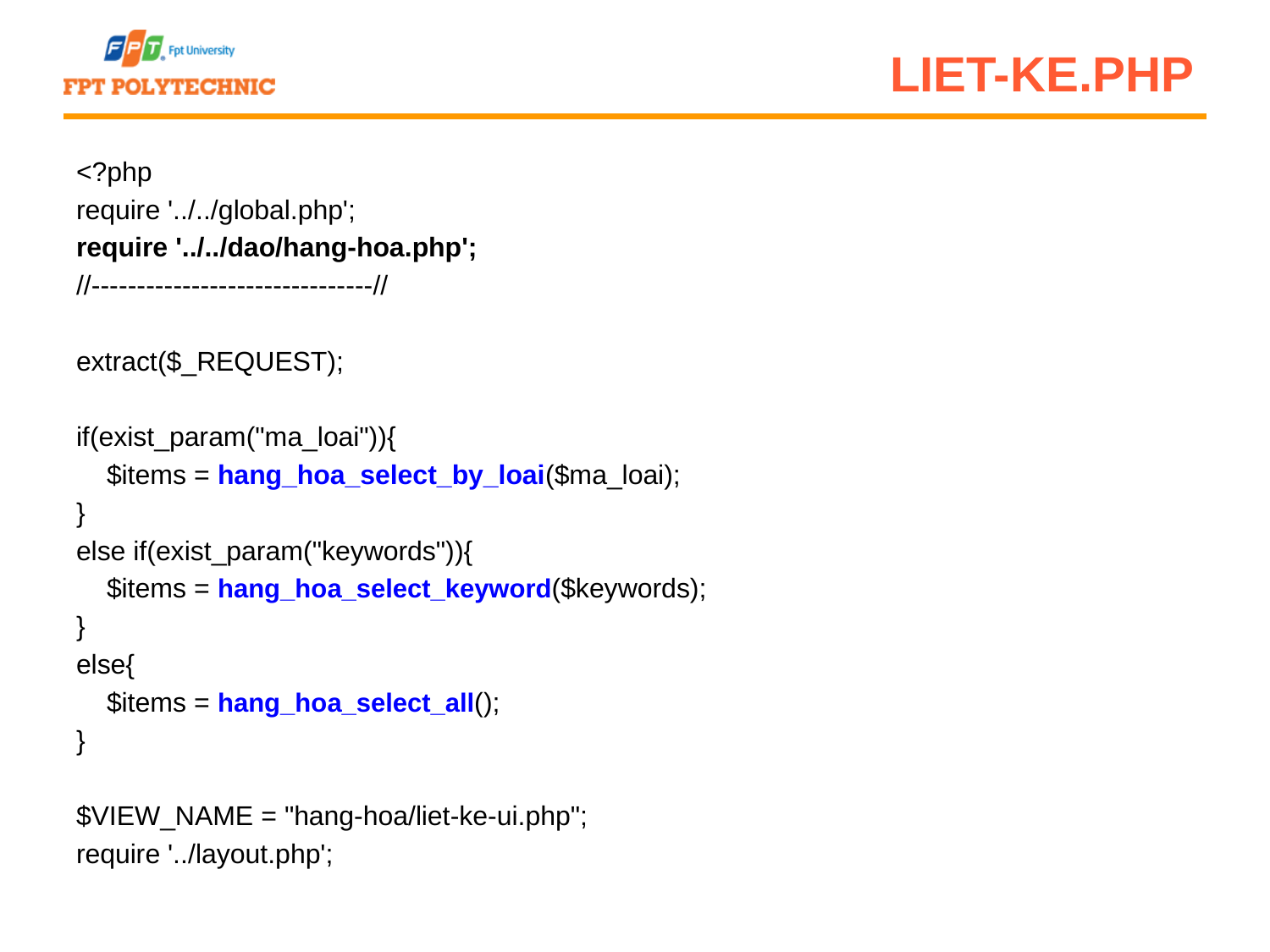

# Liet-ke.php
<?php
require '../../global.php';
require '../../dao/hang-hoa.php';
//-------------------------------//

extract($_REQUEST);

if(exist_param("ma_loai")){
    $items = hang_hoa_select_by_loai($ma_loai);
}
else if(exist_param("keywords")){
    $items = hang_hoa_select_keyword($keywords);
}
else{
    $items = hang_hoa_select_all();
}

$VIEW_NAME = "hang-hoa/liet-ke-ui.php";
require '../layout.php';